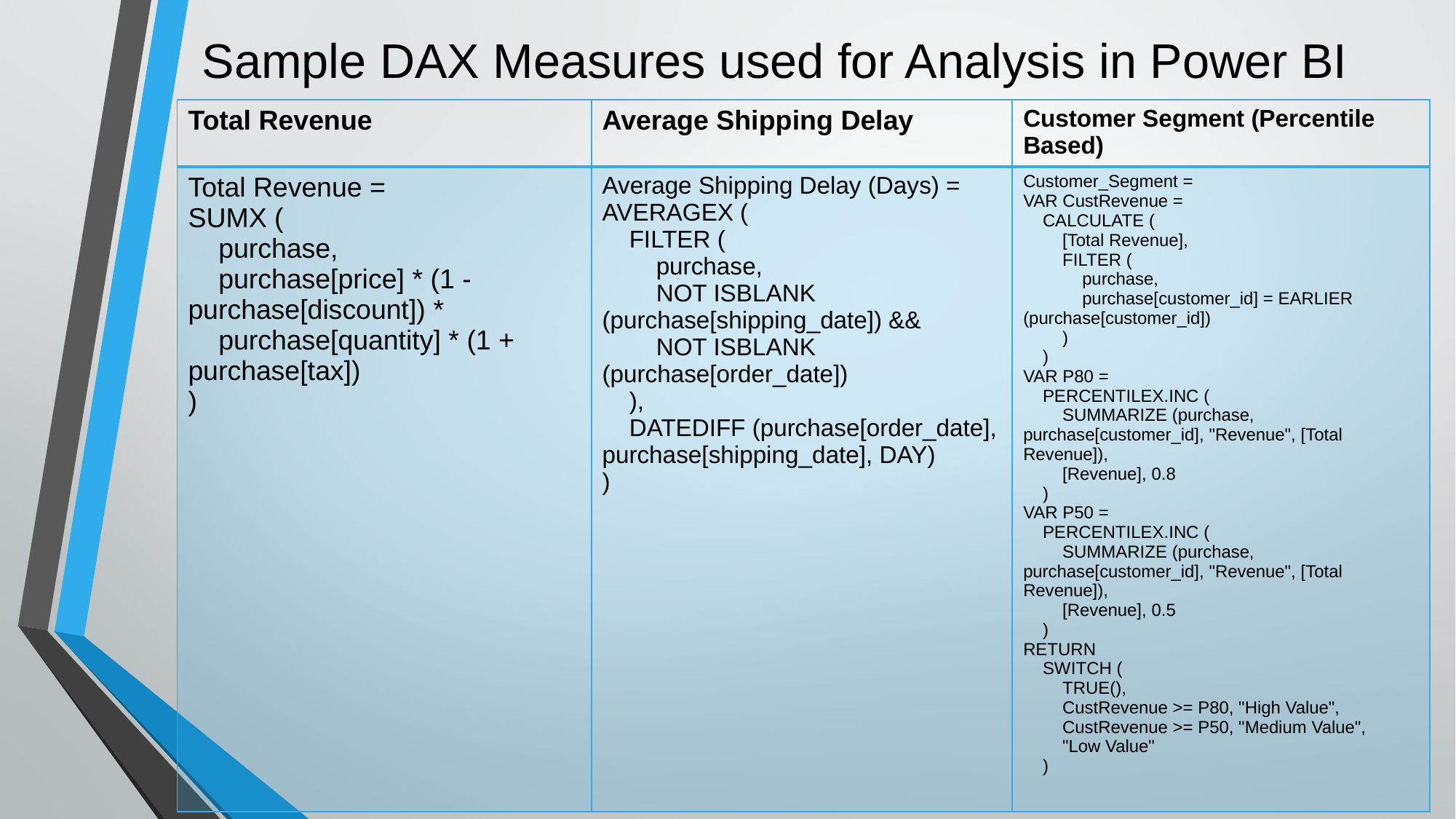

# Sample DAX Measures used for Analysis in Power BI
| Total Revenue | Average Shipping Delay | Customer Segment (Percentile Based) |
| --- | --- | --- |
| Total Revenue = SUMX ( purchase, purchase[price] \* (1 - purchase[discount]) \* purchase[quantity] \* (1 + purchase[tax]) ) | Average Shipping Delay (Days) = AVERAGEX ( FILTER ( purchase, NOT ISBLANK (purchase[shipping\_date]) && NOT ISBLANK (purchase[order\_date]) ), DATEDIFF (purchase[order\_date], purchase[shipping\_date], DAY) ) | Customer\_Segment = VAR CustRevenue = CALCULATE ( [Total Revenue], FILTER ( purchase, purchase[customer\_id] = EARLIER (purchase[customer\_id]) ) ) VAR P80 = PERCENTILEX.INC ( SUMMARIZE (purchase, purchase[customer\_id], "Revenue", [Total Revenue]), [Revenue], 0.8 ) VAR P50 = PERCENTILEX.INC ( SUMMARIZE (purchase, purchase[customer\_id], "Revenue", [Total Revenue]), [Revenue], 0.5 ) RETURN SWITCH ( TRUE(), CustRevenue >= P80, "High Value", CustRevenue >= P50, "Medium Value", "Low Value" ) |